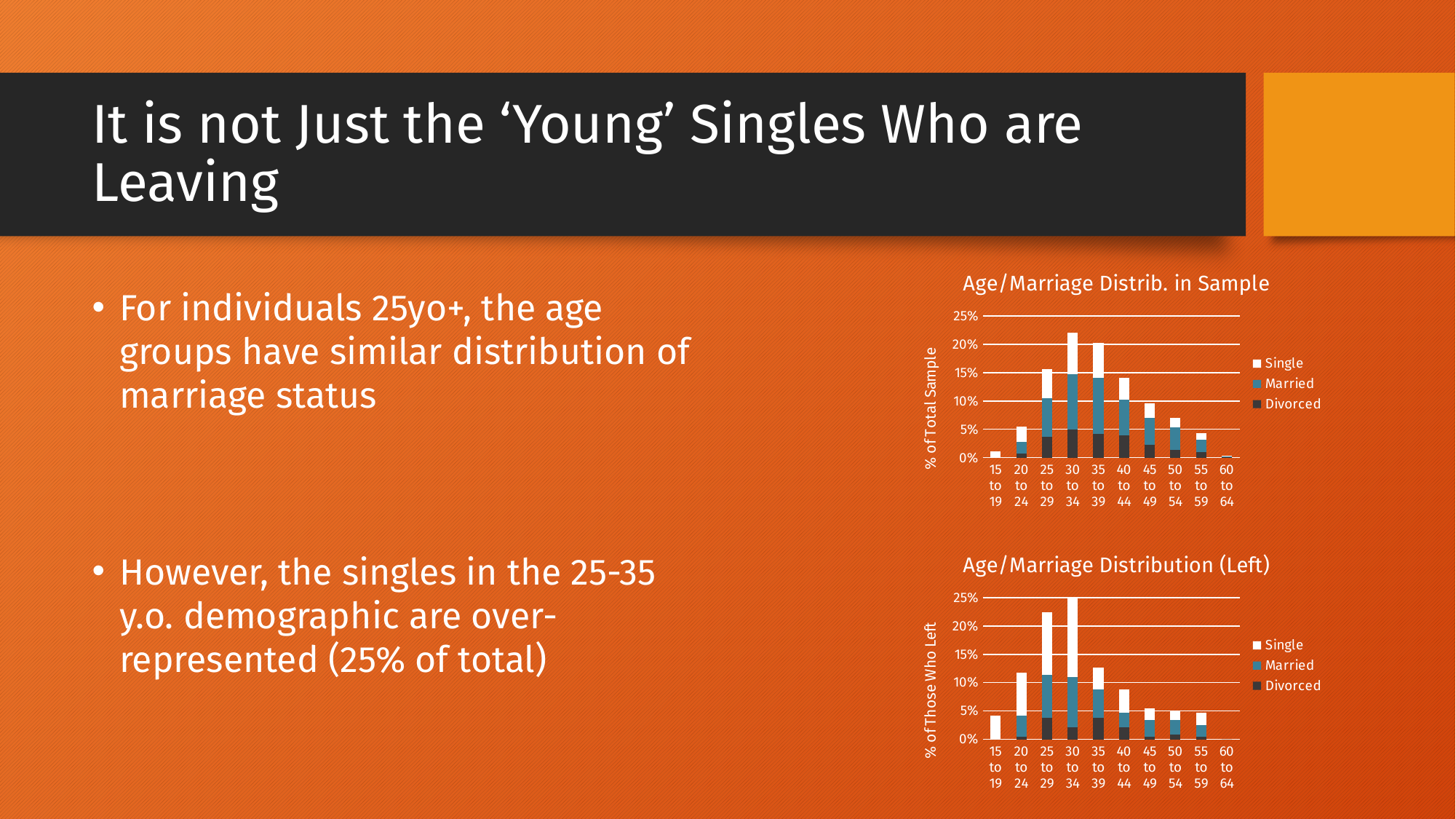

# It is not Just the ‘Young’ Singles Who are Leaving

### Chart: Age/Marriage Distrib. in Sample

| Category | Divorced | Married | Single |
|---|---|---|---|
| 15 to 19 | 0.0 | 0.0 | 0.011564625850340135 |
| 20 to 24 | 0.007482993197278911 | 0.02040816326530612 | 0.026530612244897958 |
| 25 to 29 | 0.036734693877551024 | 0.06802721088435375 | 0.05102040816326531 |
| 30 to 34 | 0.04965986394557823 | 0.09727891156462586 | 0.07414965986394557 |
| 35 to 39 | 0.04217687074829932 | 0.09863945578231292 | 0.061224489795918366 |
| 40 to 44 | 0.03877551020408163 | 0.06394557823129252 | 0.03877551020408163 |
| 45 to 49 | 0.02312925170068027 | 0.04693877551020408 | 0.02585034013605442 |
| 50 to 54 | 0.013605442176870748 | 0.03945578231292517 | 0.017687074829931974 |
| 55 to 59 | 0.009523809523809525 | 0.021768707482993196 | 0.012244897959183673 |
| 60 to 64 | 0.0013605442176870747 | 0.0013605442176870747 | 0.0006802721088435374 |
For individuals 25yo+, the age groups have similar distribution of marriage status

However, the singles in the 25-35 y.o. demographic are over-represented (25% of total)

### Chart: Age/Marriage Distribution (Left)

| Category | Divorced | Married | Single |
|---|---|---|---|
| 15 to 19 | 0.0 | 0.0 | 0.04219409282700422 |
| 20 to 24 | 0.004219409282700422 | 0.0379746835443038 | 0.0759493670886076 |
| 25 to 29 | 0.0379746835443038 | 0.0759493670886076 | 0.10970464135021098 |
| 30 to 34 | 0.02109704641350211 | 0.08860759493670886 | 0.13924050632911392 |
| 35 to 39 | 0.0379746835443038 | 0.05063291139240506 | 0.0379746835443038 |
| 40 to 44 | 0.02109704641350211 | 0.02531645569620253 | 0.04219409282700422 |
| 45 to 49 | 0.004219409282700422 | 0.029535864978902954 | 0.02109704641350211 |
| 50 to 54 | 0.008438818565400843 | 0.02531645569620253 | 0.016877637130801686 |
| 55 to 59 | 0.004219409282700422 | 0.02109704641350211 | 0.02109704641350211 |
| 60 to 64 | 0.0 | 0.0 | 0.0 |